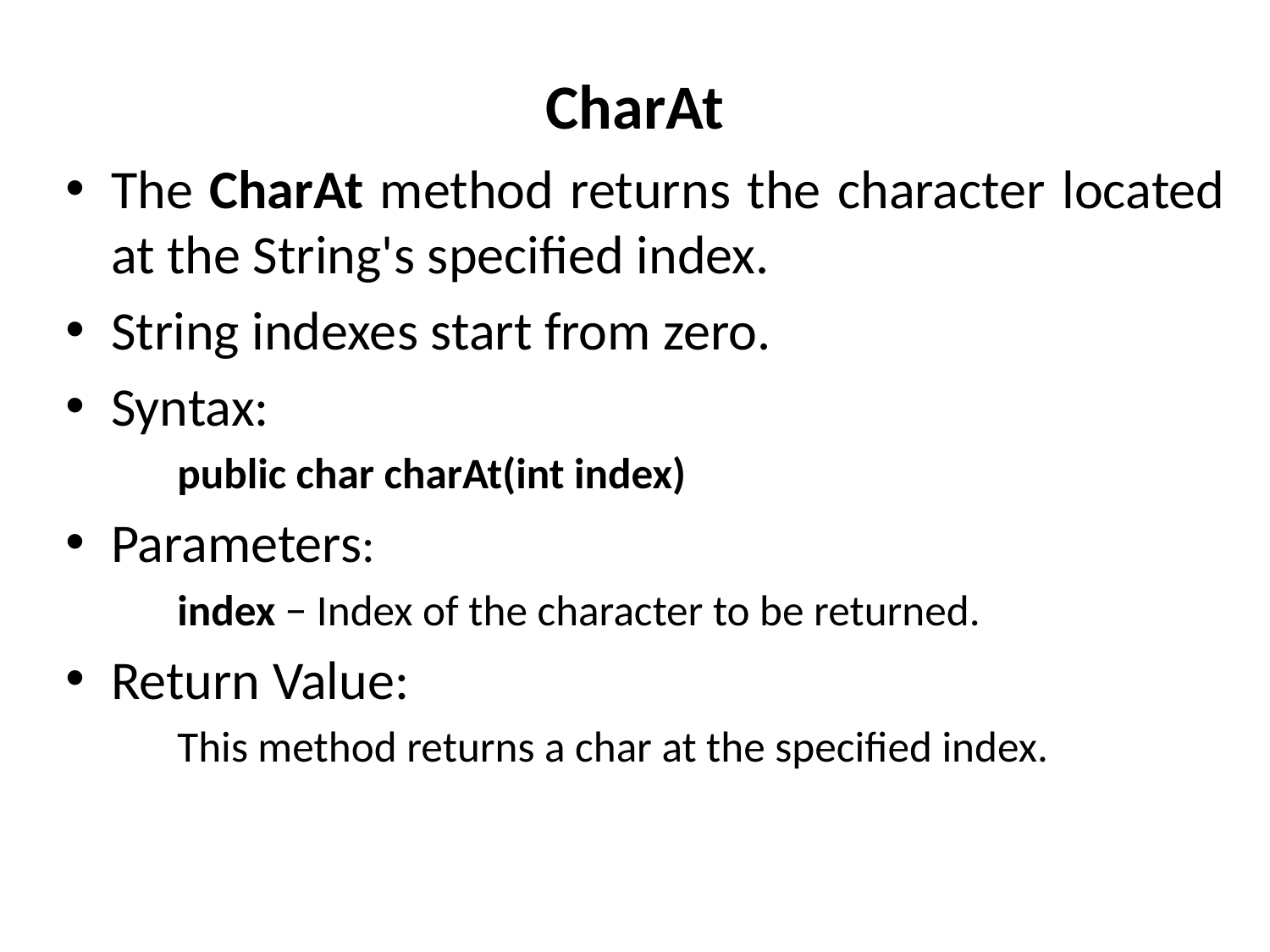

# CharAt
The CharAt method returns the character located at the String's specified index.
String indexes start from zero.
Syntax:
	public char charAt(int index)
Parameters:
	index − Index of the character to be returned.
Return Value:
	This method returns a char at the specified index.